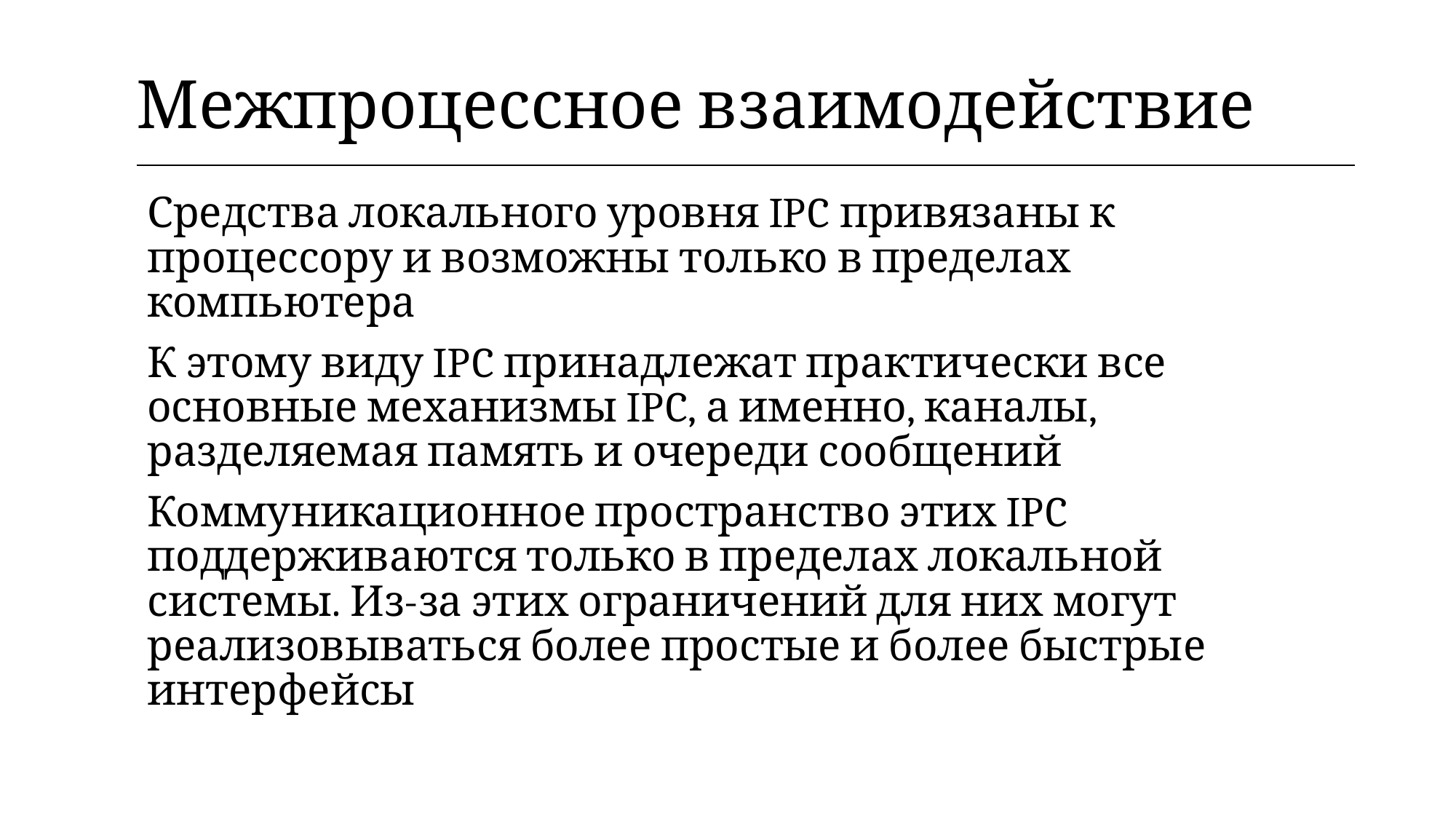

| Межпроцессное взаимодействие |
| --- |
Средства локального уровня IPC привязаны к процессору и возможны только в пределах компьютера
К этому виду IPC принадлежат практически все основные механизмы IPC, а именно, каналы, разделяемая память и очереди сообщений
Коммуникационное пространство этих IPC поддерживаются только в пределах локальной системы. Из-за этих ограничений для них могут реализовываться более простые и более быстрые интерфейсы